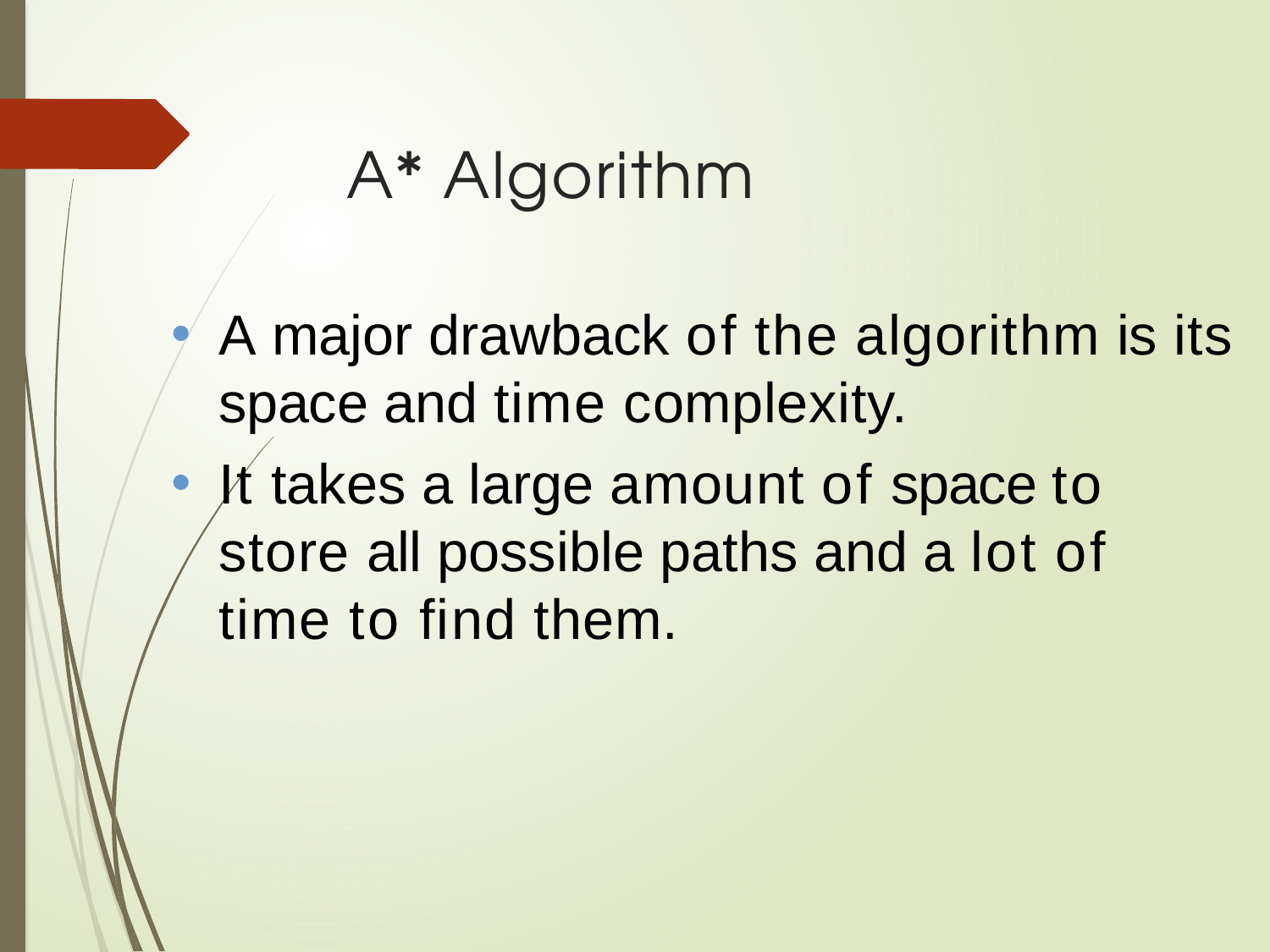

# A* Algorithm
A major drawback of the algorithm is its space and time complexity.
It takes a large amount of space to store all possible paths and a lot of time to find them.